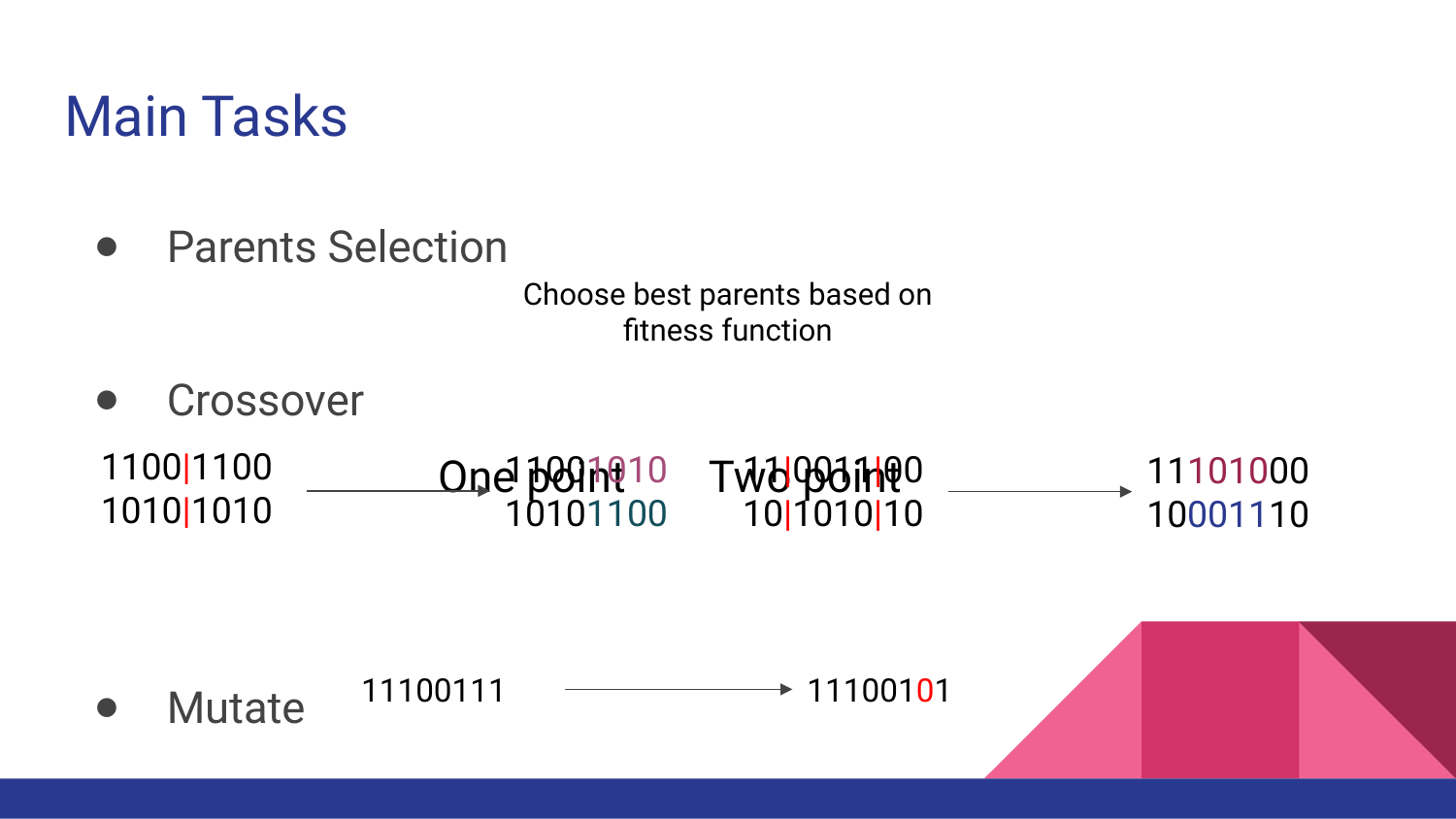

# Main Tasks
Parents Selection

Crossover
      One point 							    Two point

Mutate

Choose best parents based on fitness function
1100|1100
1010|1010
11|0011|00
10|1010|10
11001010
10101100
11101000
10001110
11100111
11100101